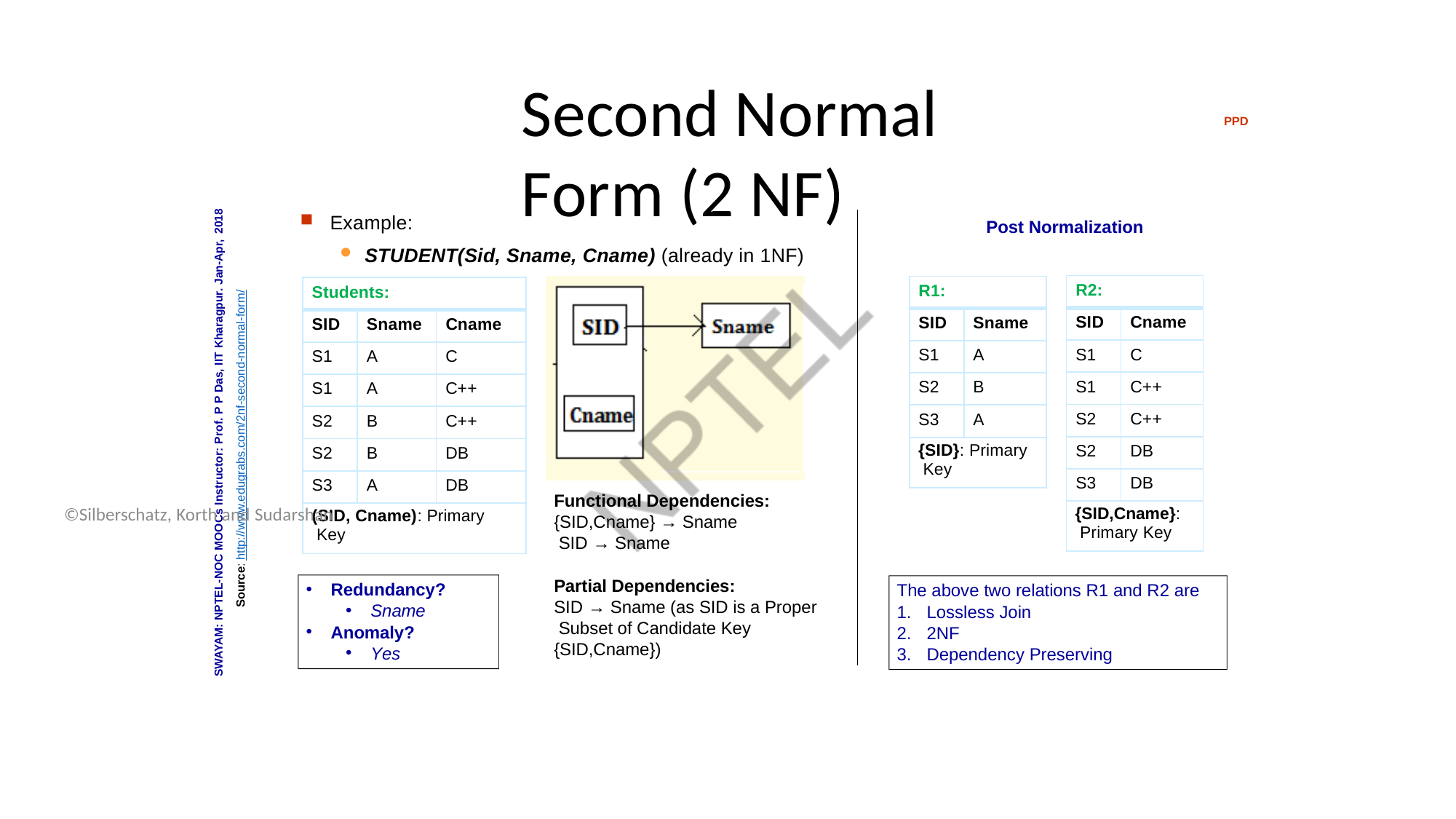

Database System Concepts - 6th Edition
16.15
©Silberschatz, Korth and Sudarshan
# Second Normal Form (2 NF)
PPD
Example:
STUDENT(Sid, Sname, Cname) (already in 1NF)
SWAYAM: NPTEL-NOC MOOCs Instructor: Prof. P P Das, IIT Kharagpur. Jan-Apr, 2018
Source: http://www.edugrabs.com/2nf-second-normal-form/

Post Normalization

| R2: |  |
| --- | --- |
| SID | Cname |
| S1 | C |
| S1 | C++ |
| S2 | C++ |
| S2 | DB |
| S3 | DB |
| {SID,Cname}: Primary Key |  |

| R1: |  |
| --- | --- |
| SID | Sname |
| S1 | A |
| S2 | B |
| S3 | A |
| {SID}: Primary Key |  |

| Students: |  |  |
| --- | --- | --- |
| SID | Sname | Cname |
| S1 | A | C |
| S1 | A | C++ |
| S2 | B | C++ |
| S2 | B | DB |
| S3 | A | DB |
| (SID, Cname): Primary Key |  |  |

Functional Dependencies:
{SID,Cname} → Sname  SID → Sname
Partial Dependencies:
SID → Sname (as SID is a Proper  Subset of Candidate Key
{SID,Cname})

Redundancy?
The above two relations R1 and R2 are
Sname
Lossless Join
2NF
Dependency Preserving
Anomaly?
Yes